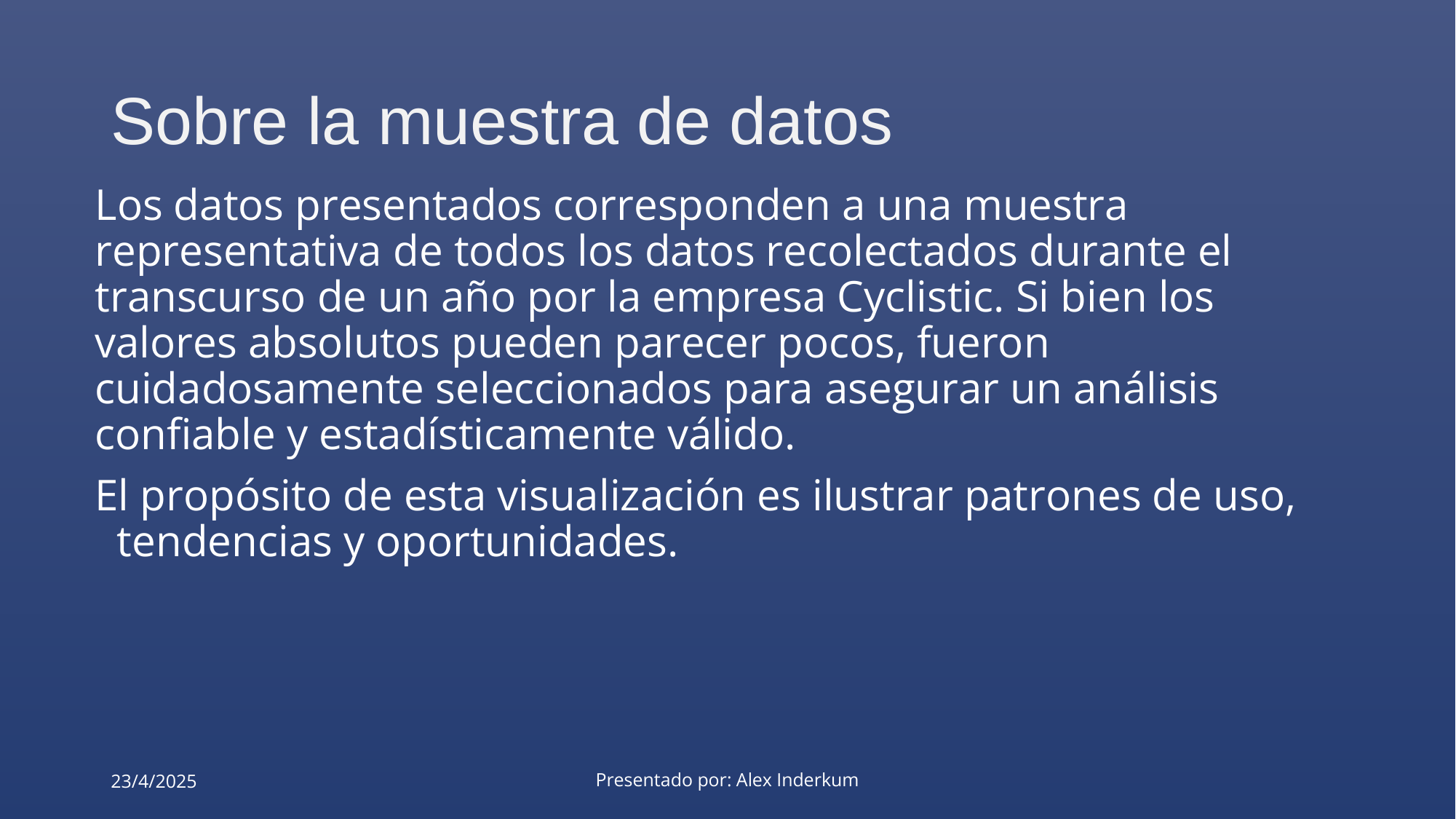

# Sobre la muestra de datos
Los datos presentados corresponden a una muestra representativa de todos los datos recolectados durante el transcurso de un año por la empresa Cyclistic. Si bien los valores absolutos pueden parecer pocos, fueron cuidadosamente seleccionados para asegurar un análisis confiable y estadísticamente válido.
El propósito de esta visualización es ilustrar patrones de uso,     tendencias y oportunidades.
23/4/2025
Presentado por: Alex Inderkum